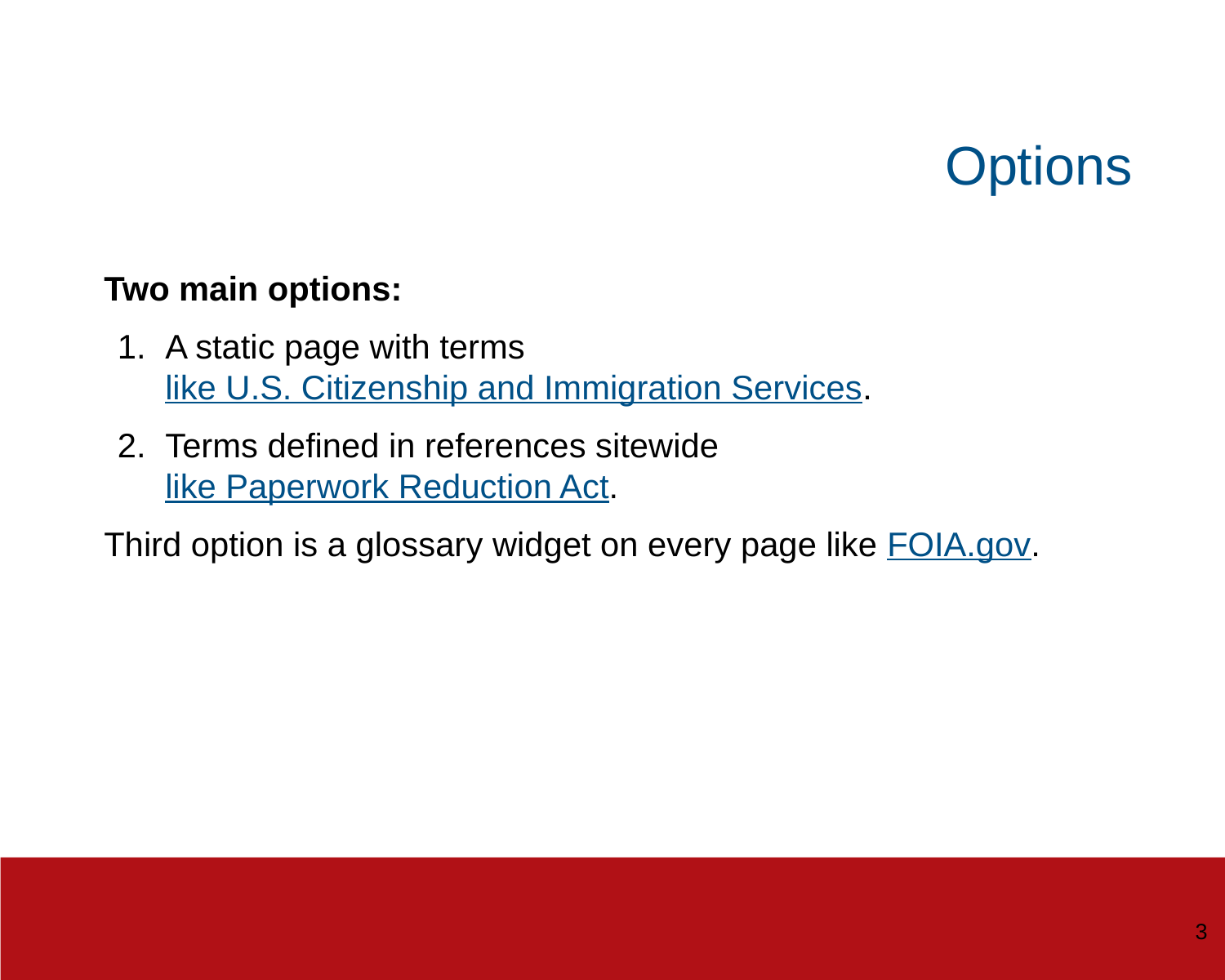

# Options
Options
Two main options:
A static page with terms like U.S. Citizenship and Immigration Services.
Terms defined in references sitewide like Paperwork Reduction Act.
Third option is a glossary widget on every page like FOIA.gov.

3